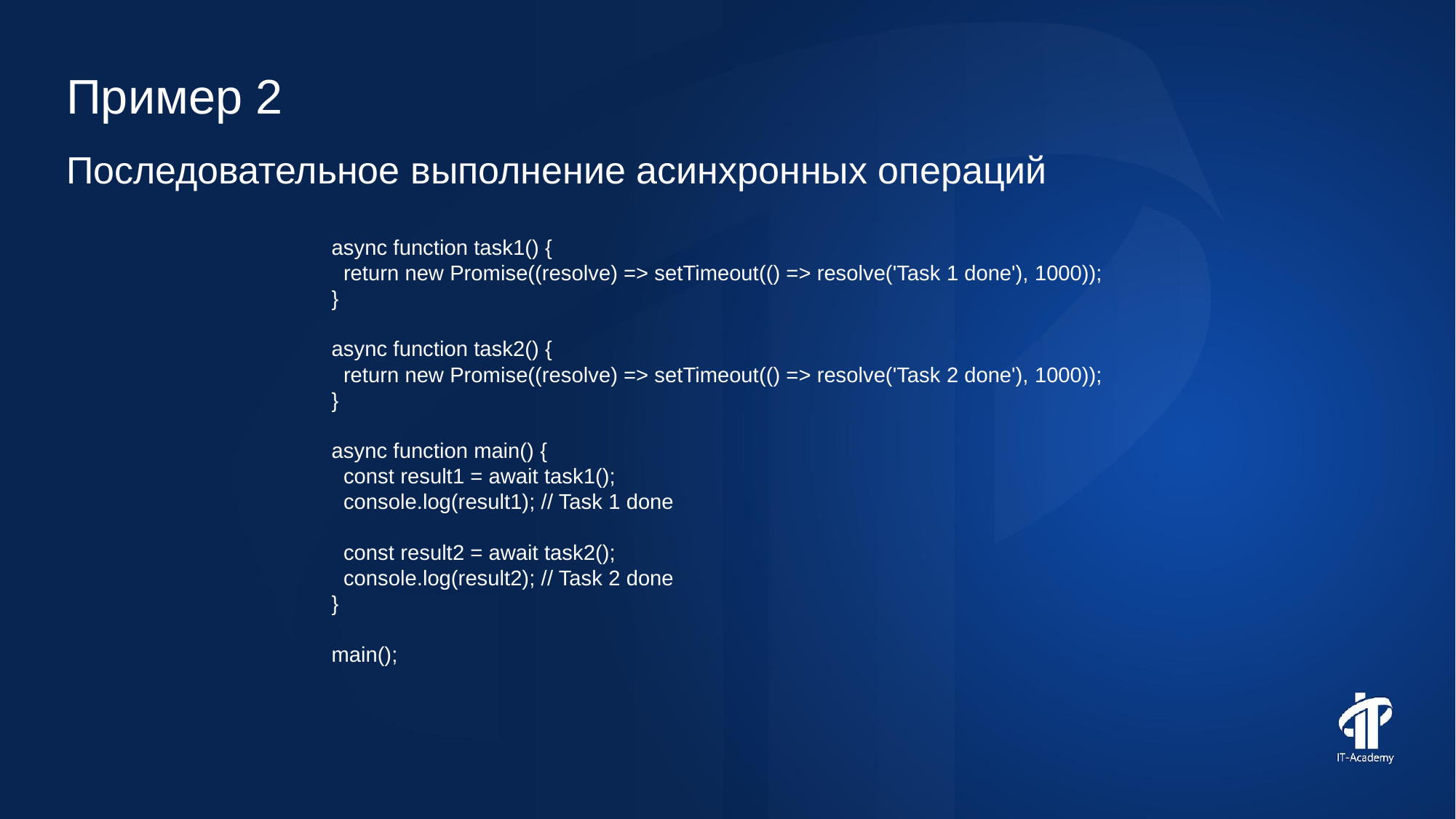

Пример 2
Последовательное выполнение асинхронных операций
async function task1() {
  return new Promise((resolve) => setTimeout(() => resolve('Task 1 done'), 1000));
}

async function task2() {
  return new Promise((resolve) => setTimeout(() => resolve('Task 2 done'), 1000));
}

async function main() {
  const result1 = await task1();
  console.log(result1); // Task 1 done

  const result2 = await task2();
  console.log(result2); // Task 2 done
}

main();